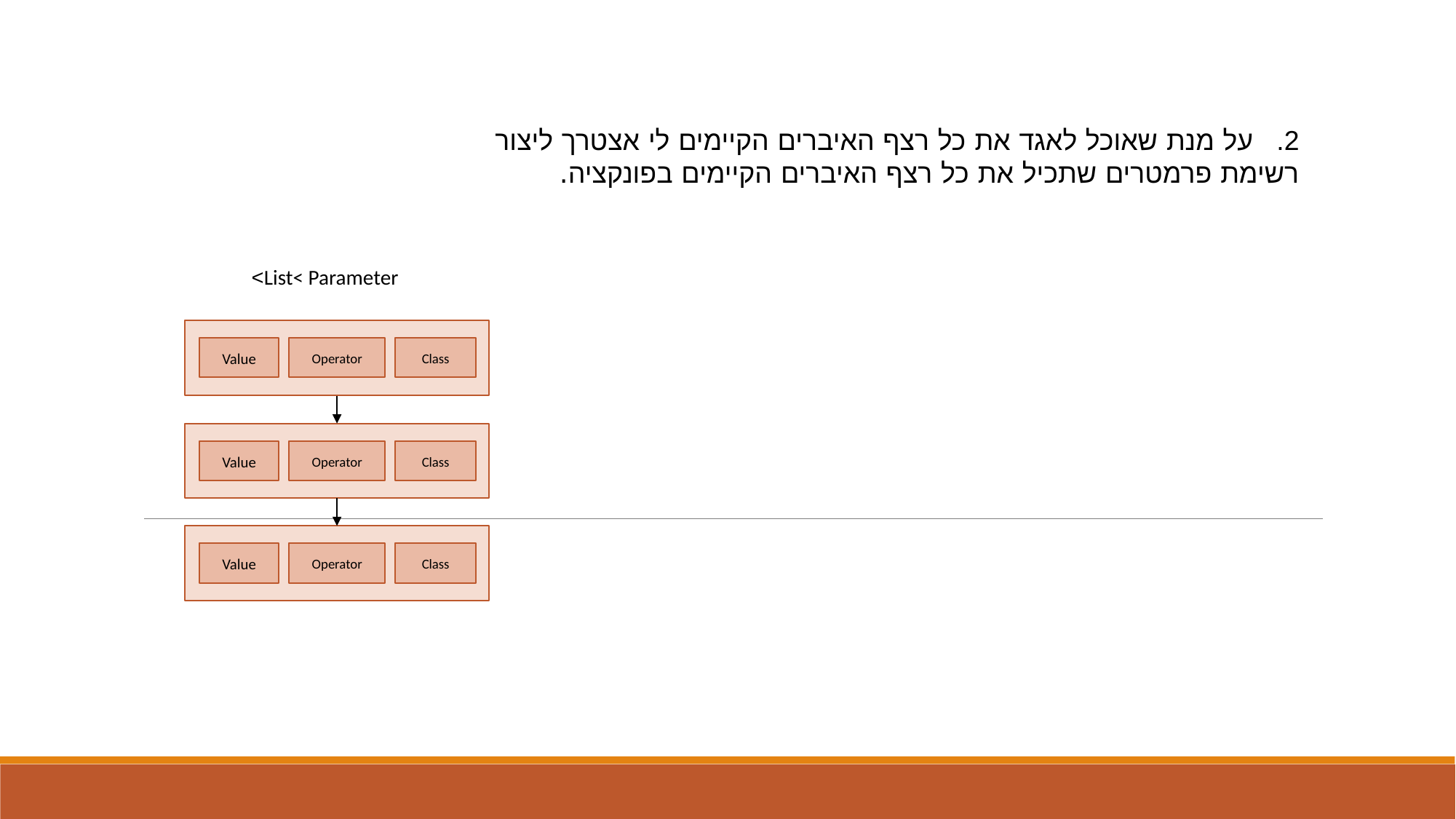

2.   על מנת שאוכל לאגד את כל רצף האיברים הקיימים לי אצטרך ליצור רשימת פרמטרים שתכיל את כל רצף האיברים הקיימים בפונקציה.

List< Parameter>

Value
Operator
Class

Value
Operator
Class

Value
Operator
Class